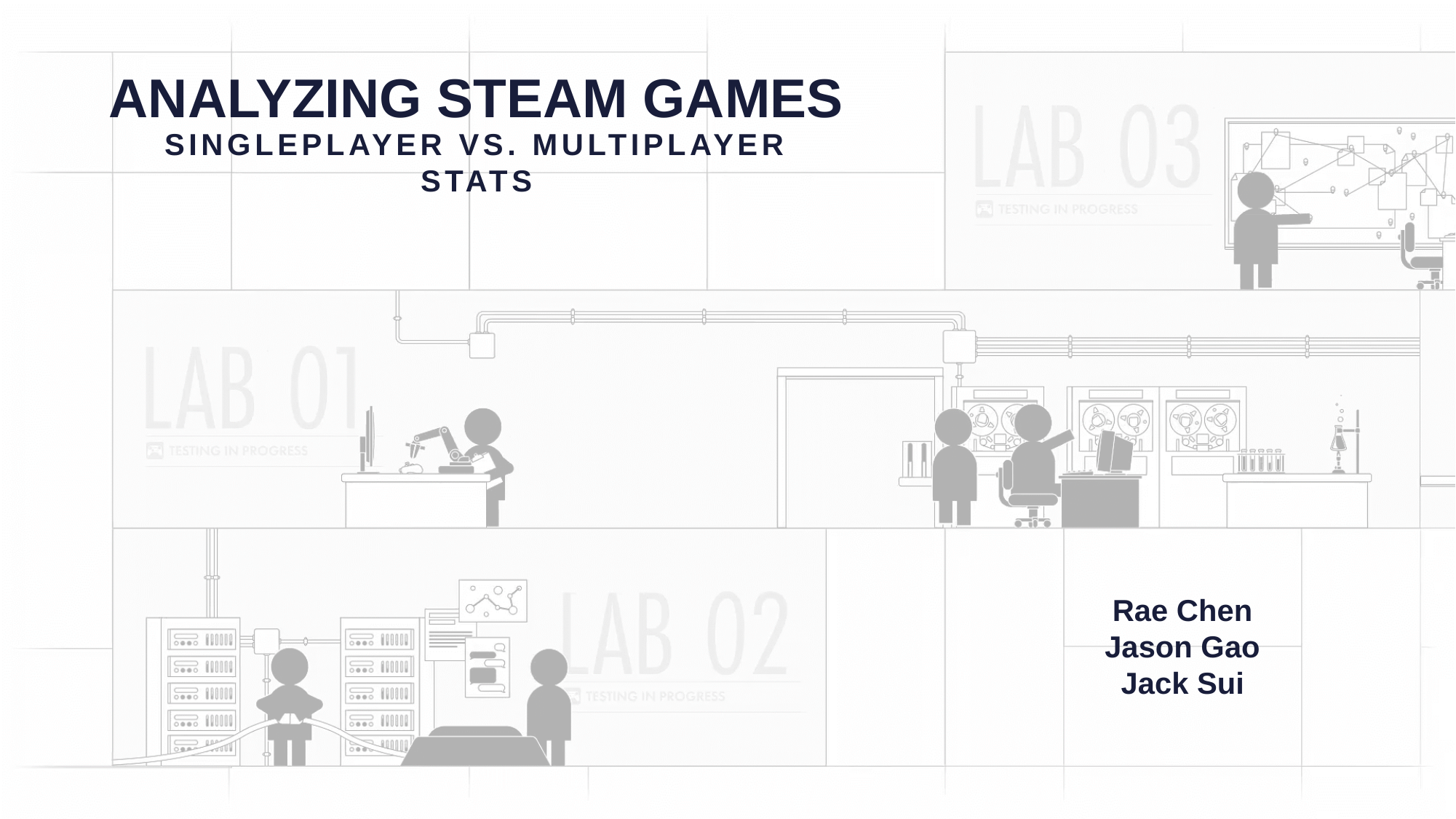

ANALYZING STEAM GAMES
SINGLEPLAYER VS. MULTIPLAYER STATS
Rae Chen
Jason Gao
Jack Sui